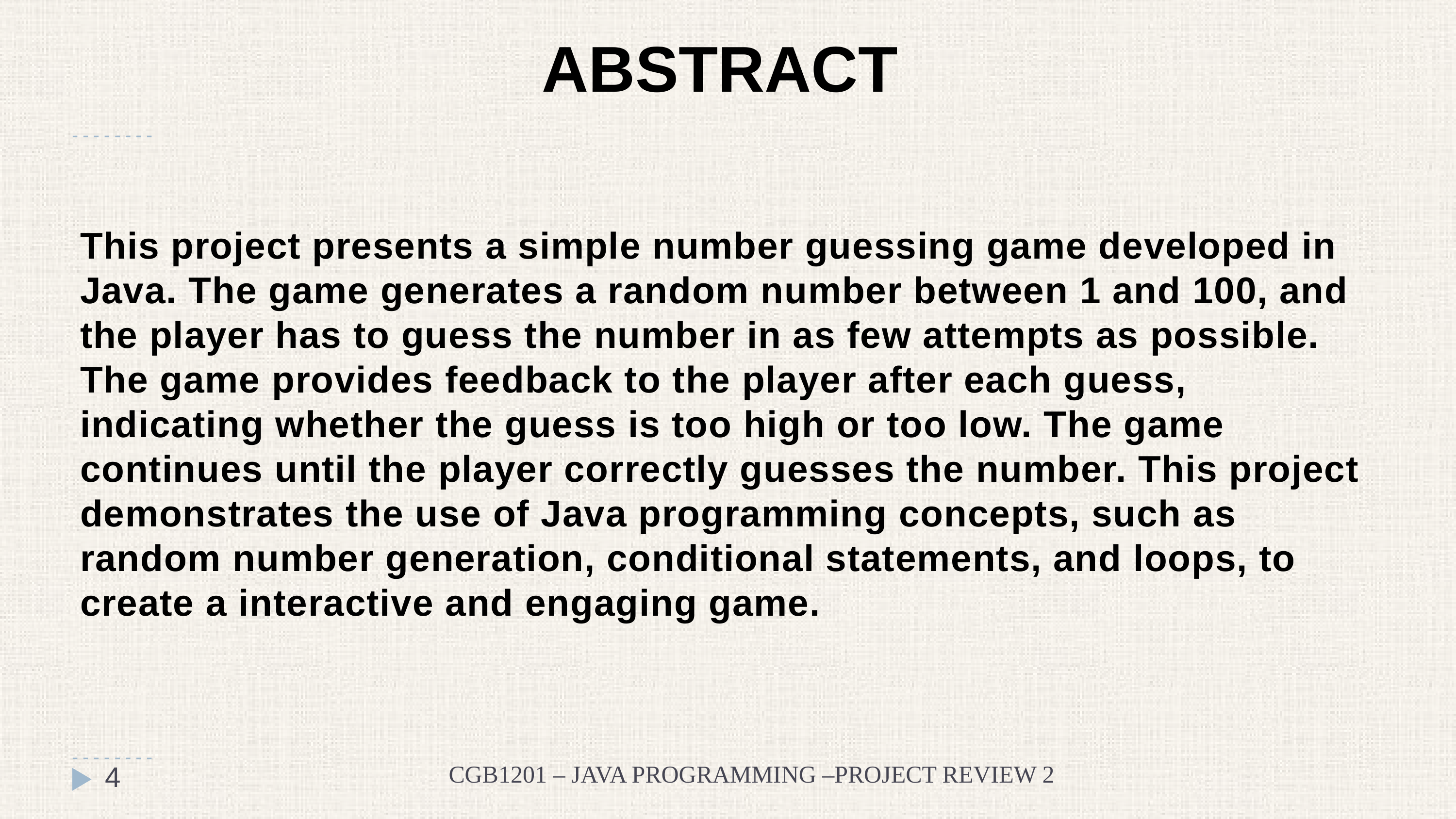

ABSTRACT

This project presents a simple number guessing game developed in Java. The game generates a random number between 1 and 100, and the player has to guess the number in as few attempts as possible. The game provides feedback to the player after each guess, indicating whether the guess is too high or too low. The game continues until the player correctly guesses the number. This project demonstrates the use of Java programming concepts, such as random number generation, conditional statements, and loops, to create a interactive and engaging game.

4
CGB1201 – JAVA PROGRAMMING –PROJECT REVIEW 2